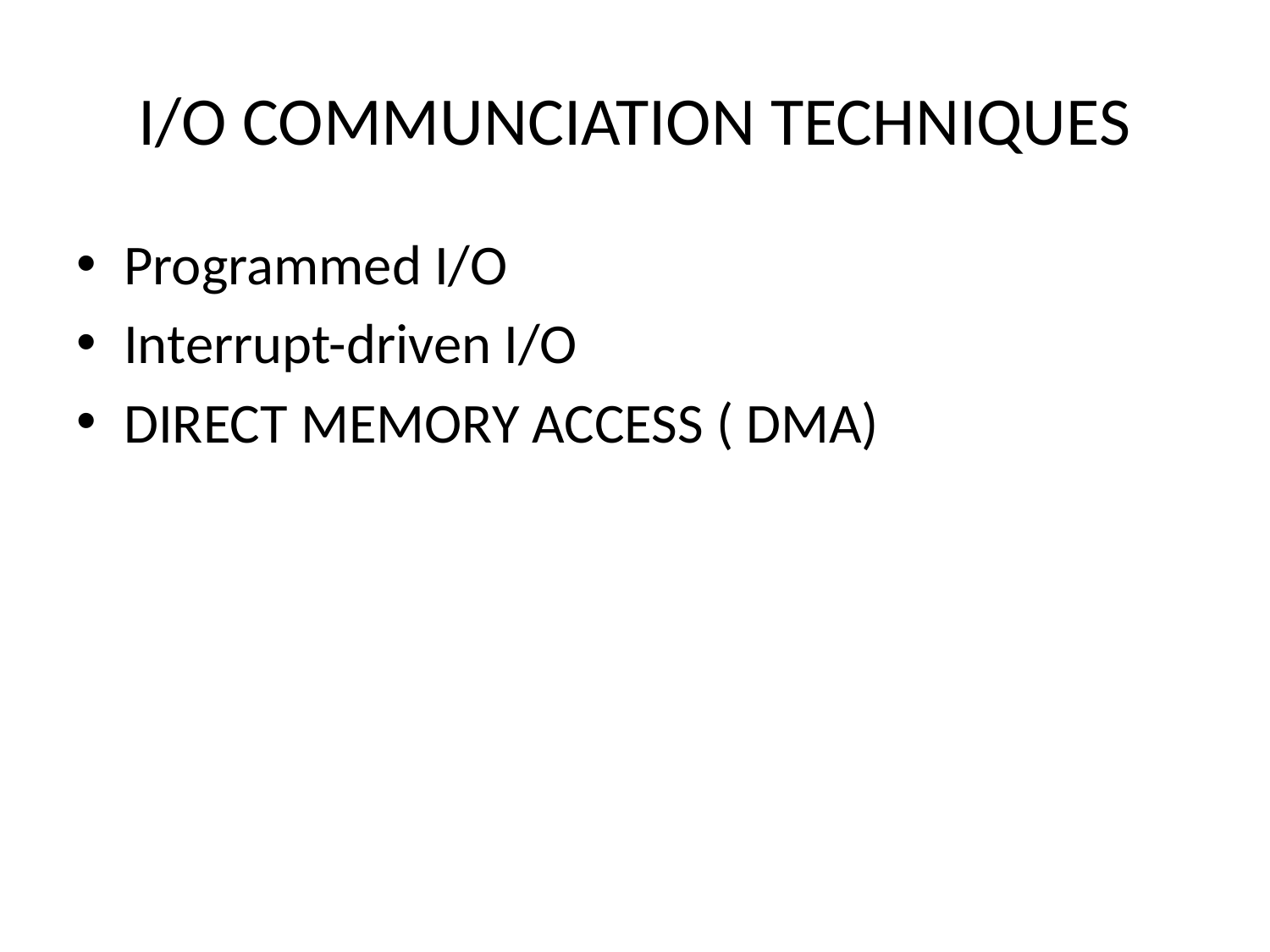

# I/O COMMUNCIATION TECHNIQUES
Programmed I/O
Interrupt-driven I/O
DIRECT MEMORY ACCESS ( DMA)